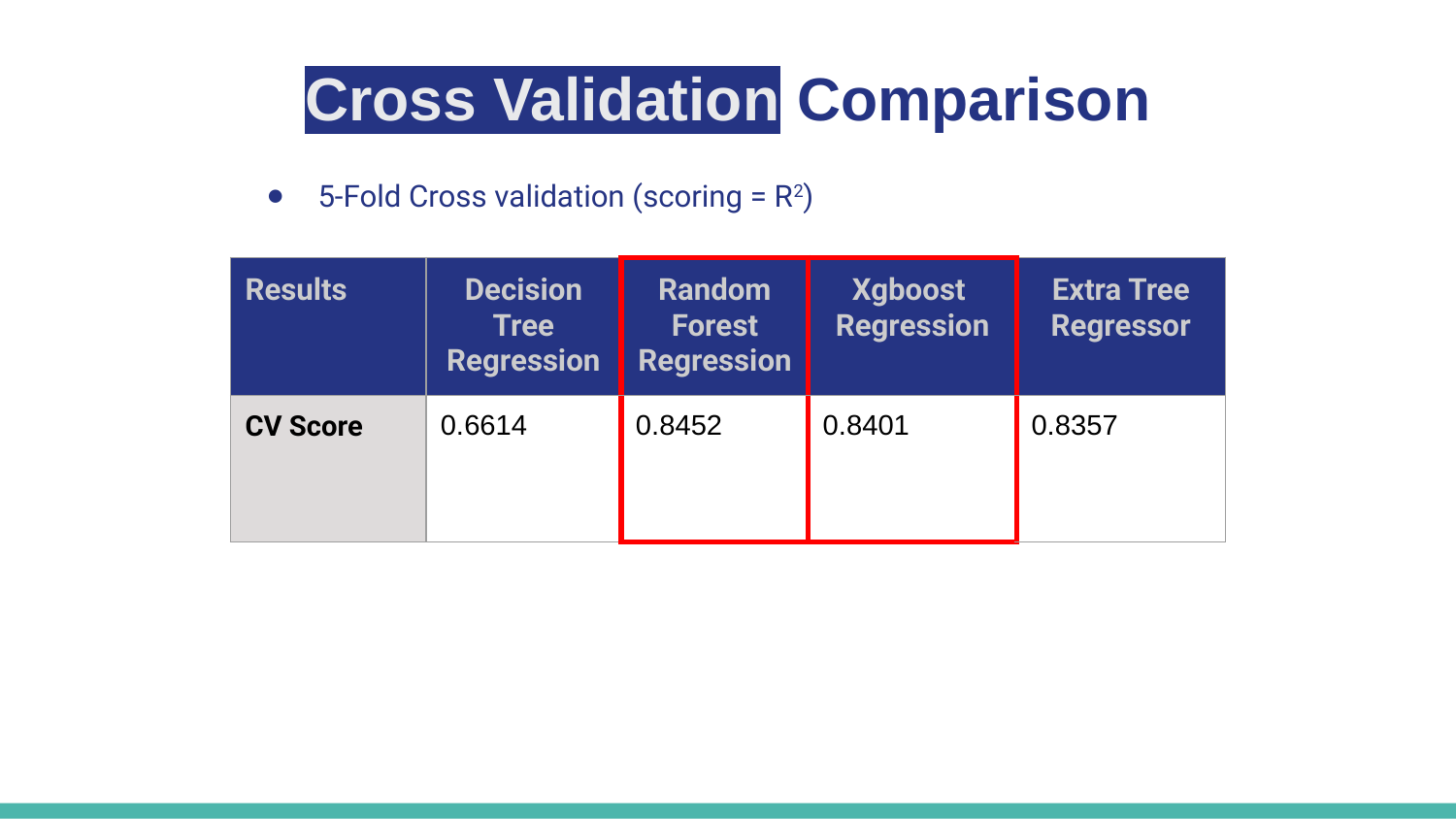

# Cross Validation Comparison
5-Fold Cross validation (scoring = R2)
| Results | Decision Tree Regression | Random Forest Regression | Xgboost Regression | Extra Tree Regressor |
| --- | --- | --- | --- | --- |
| CV Score | 0.6614 | 0.8452 | 0.8401 | 0.8357 |